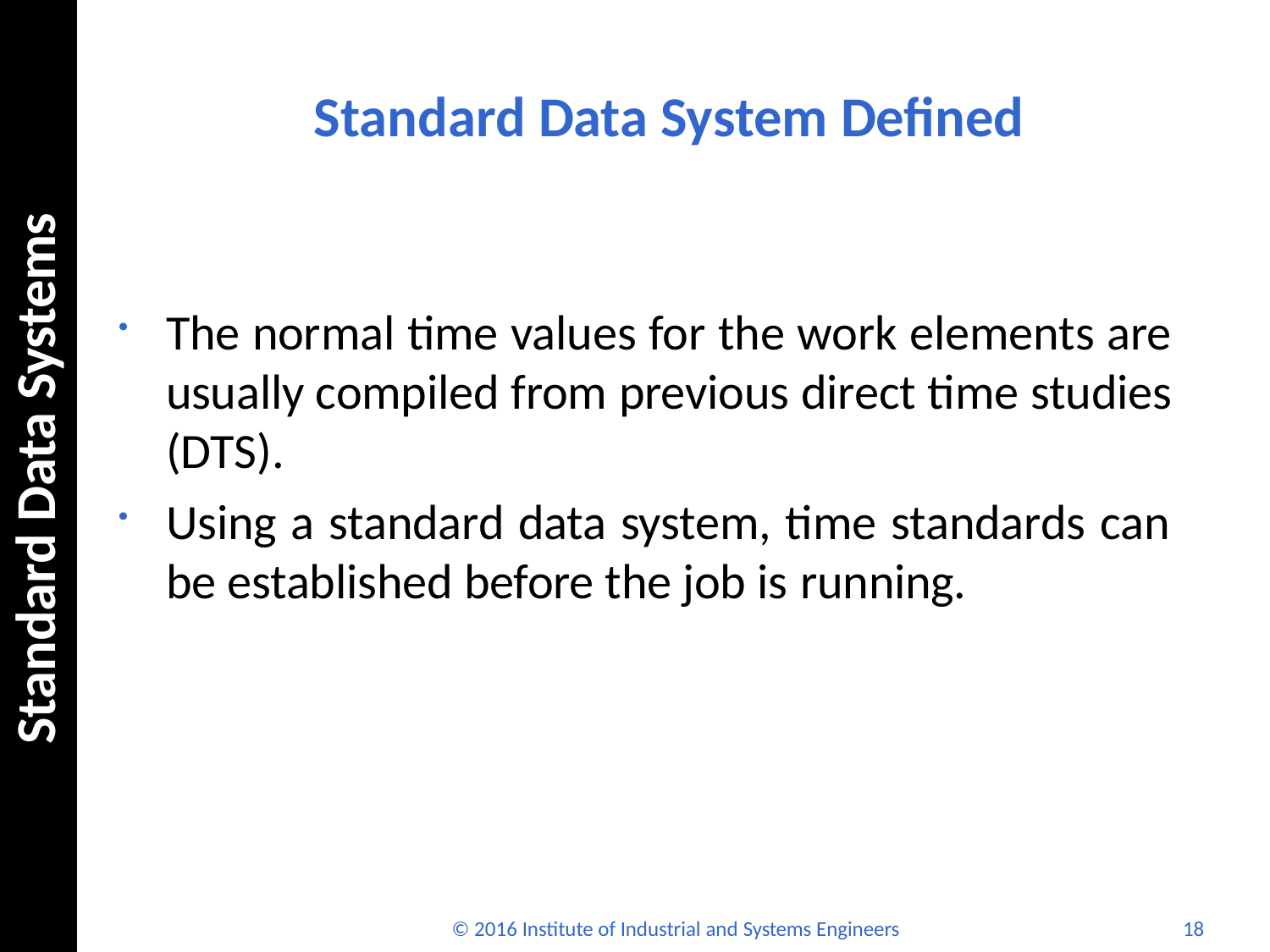

# Standard Data System Defined
Standard Data Systems
The normal time values for the work elements are  usually compiled from previous direct time studies  (DTS).
Using a standard data system, time standards can  be established before the job is running.
© 2016 Institute of Industrial and Systems Engineers
18